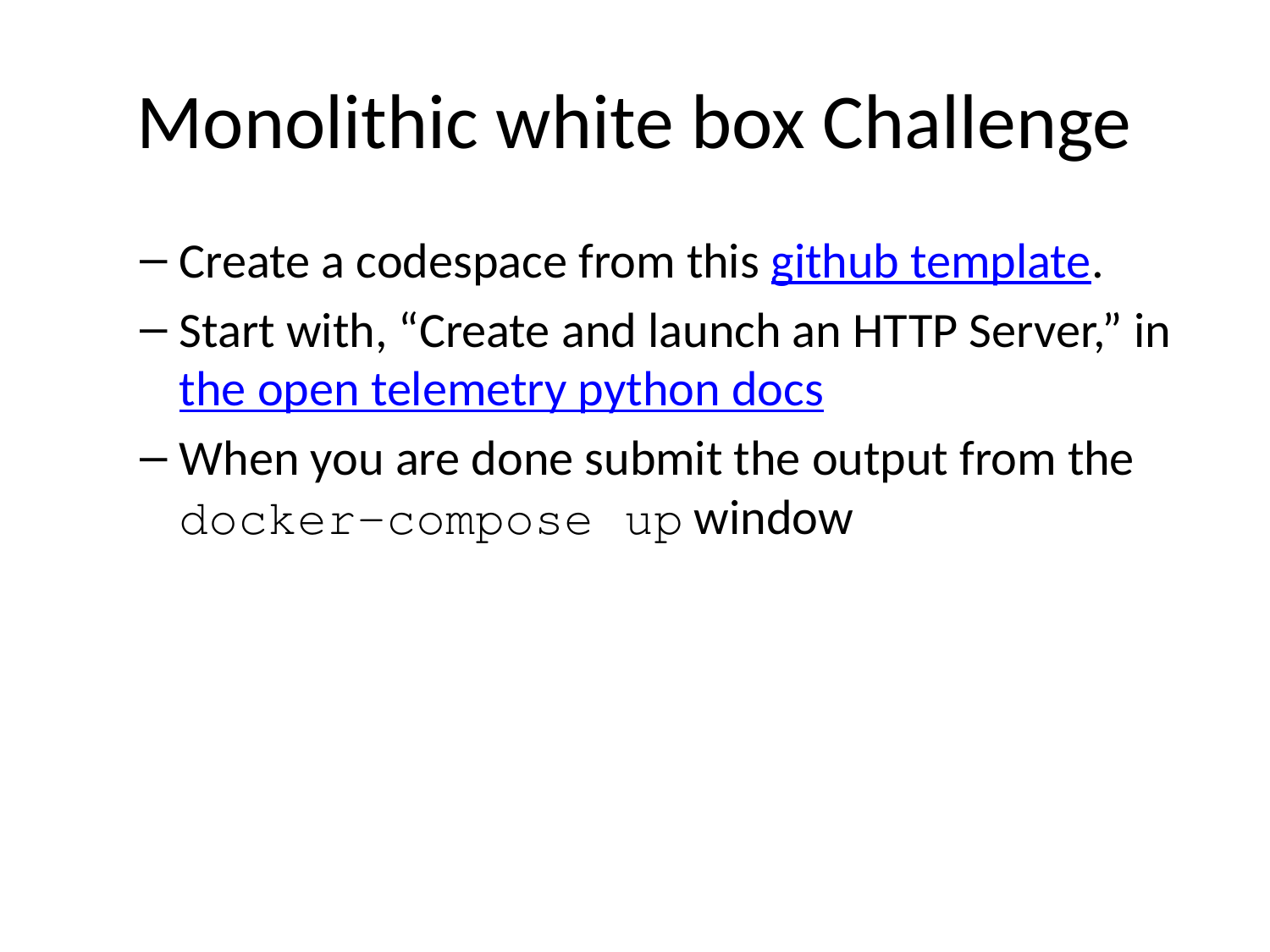

# Monolithic white box Challenge
Create a codespace from this github template.
Start with, “Create and launch an HTTP Server,” in the open telemetry python docs
When you are done submit the output from the docker-compose up window